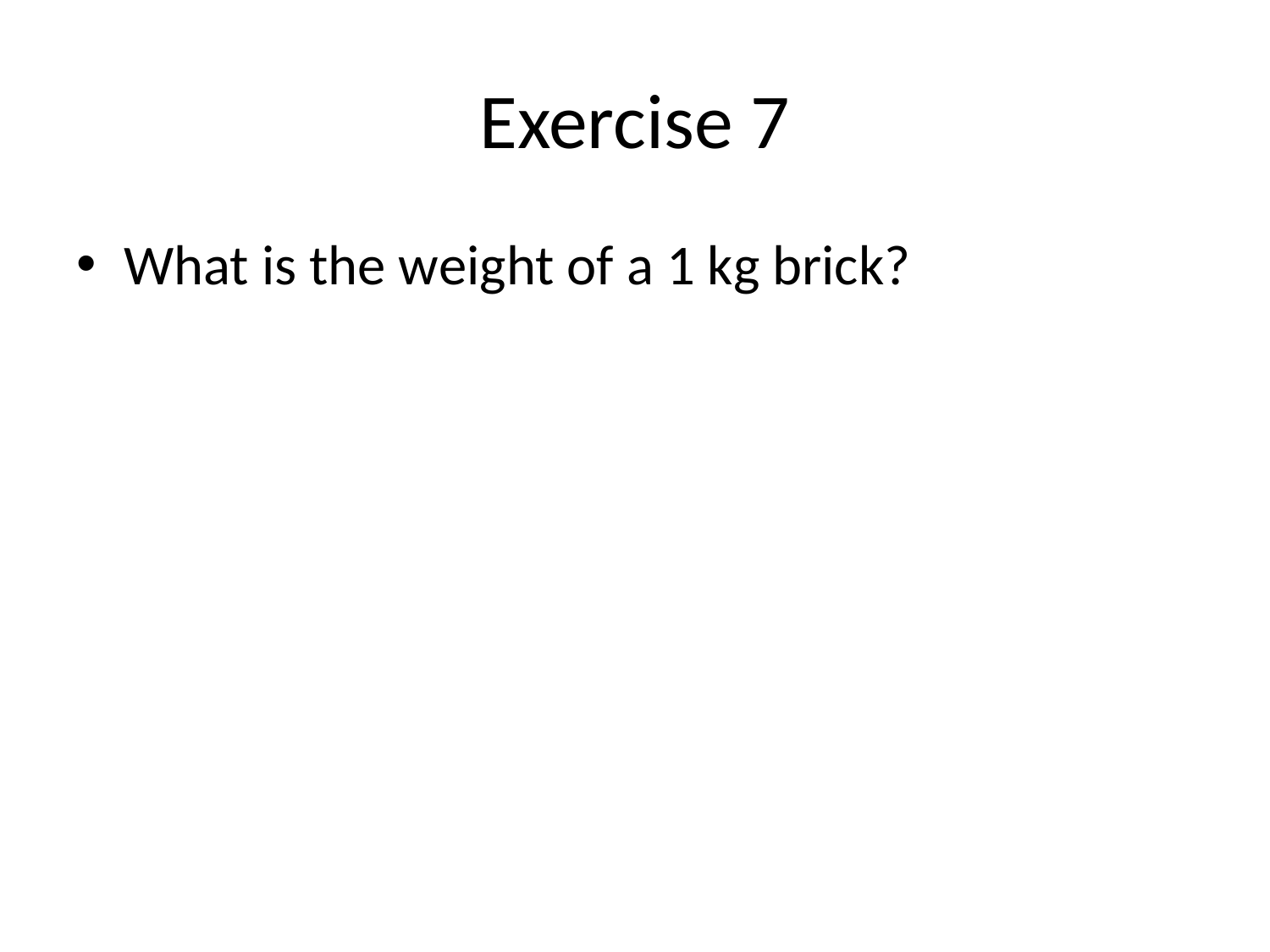

# Exercise 7
What is the weight of a 1 kg brick?